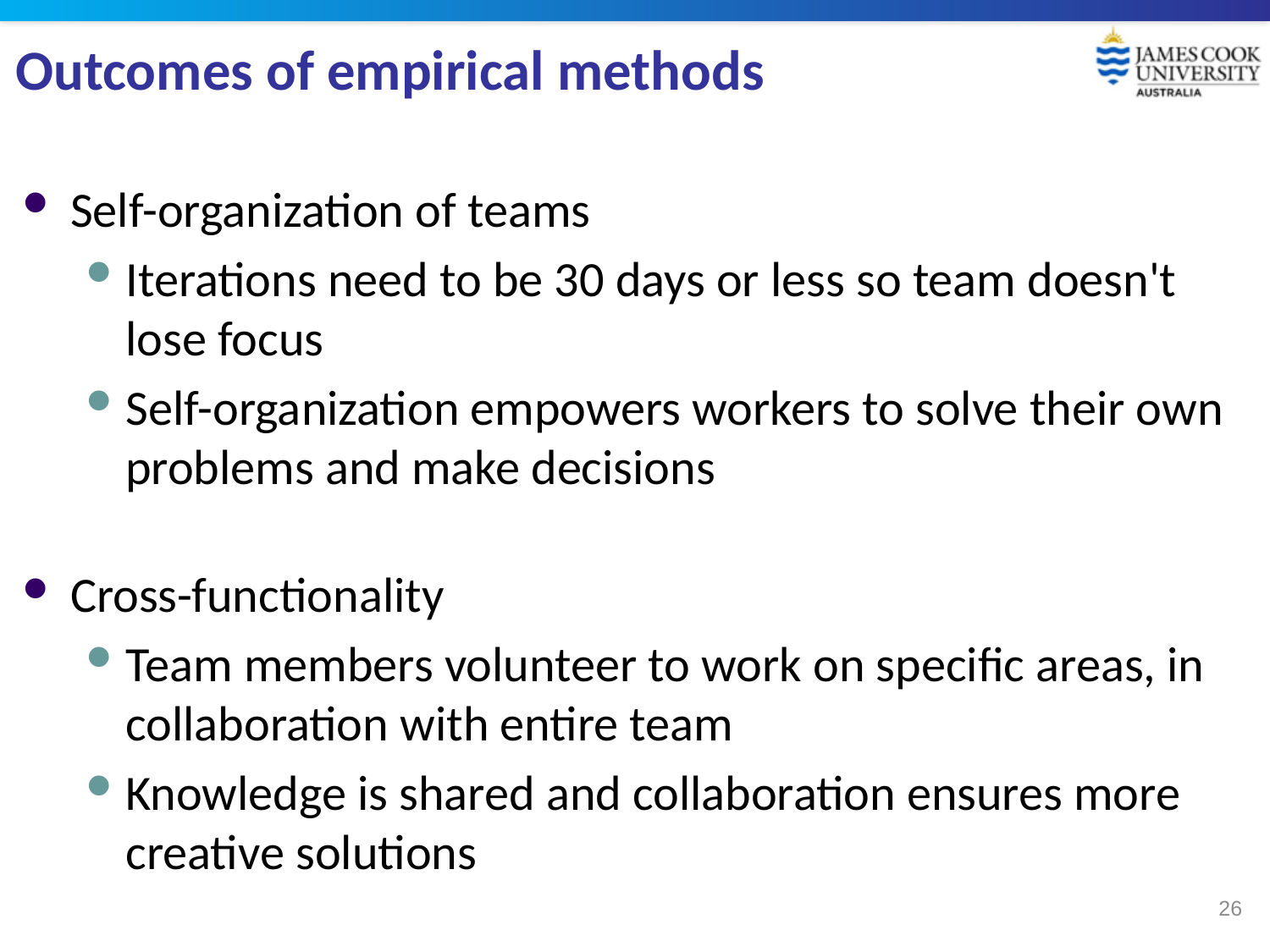

# Outcomes of empirical methods
Self-organization of teams
Iterations need to be 30 days or less so team doesn't lose focus
Self-organization empowers workers to solve their own problems and make decisions
Cross-functionality
Team members volunteer to work on specific areas, in collaboration with entire team
Knowledge is shared and collaboration ensures more creative solutions
26